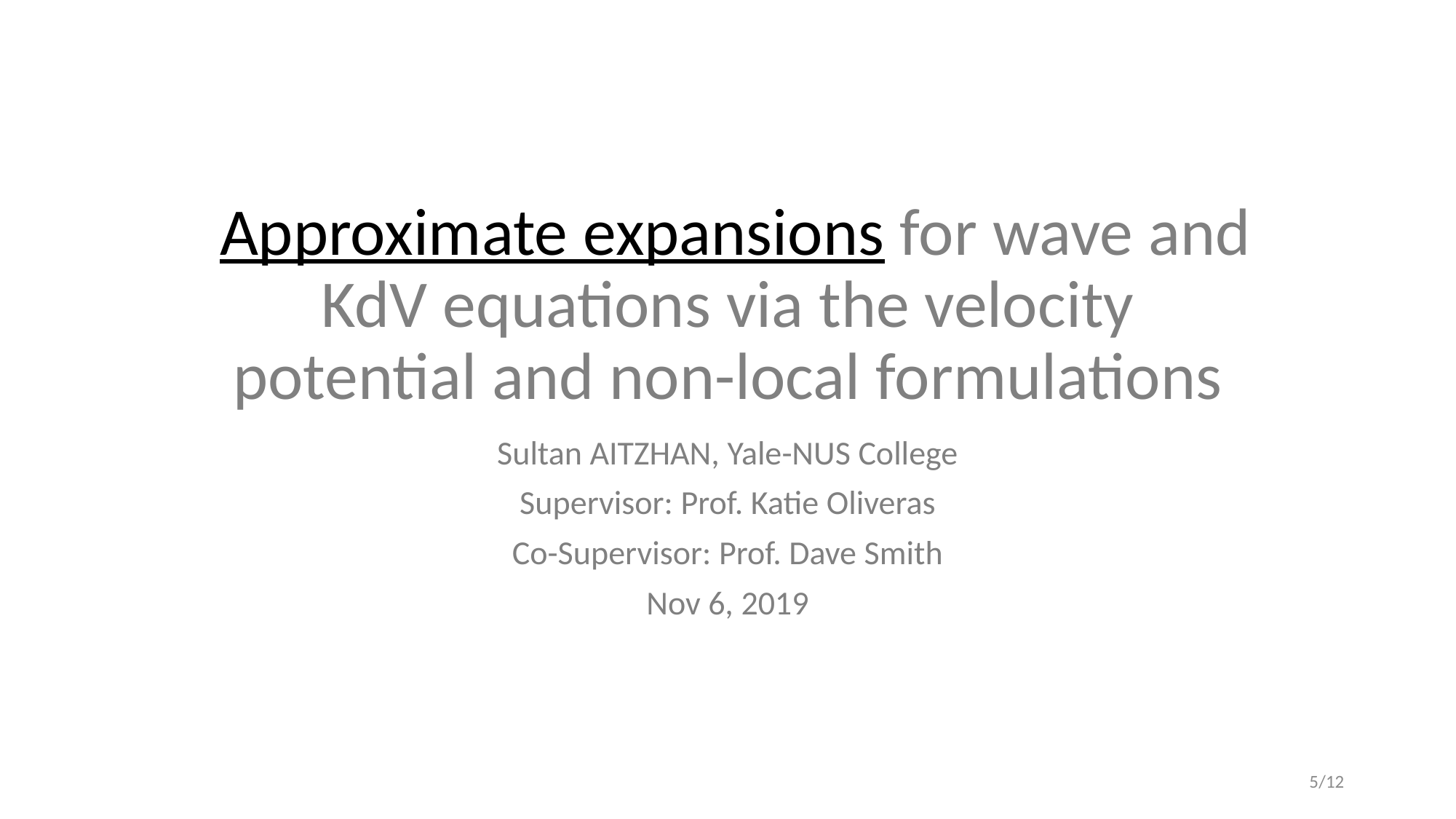

# Approximate expansions for wave and KdV equations via the velocity potential and non-local formulations
Sultan AITZHAN, Yale-NUS College
Supervisor: Prof. Katie Oliveras
Co-Supervisor: Prof. Dave Smith
Nov 6, 2019
5/12